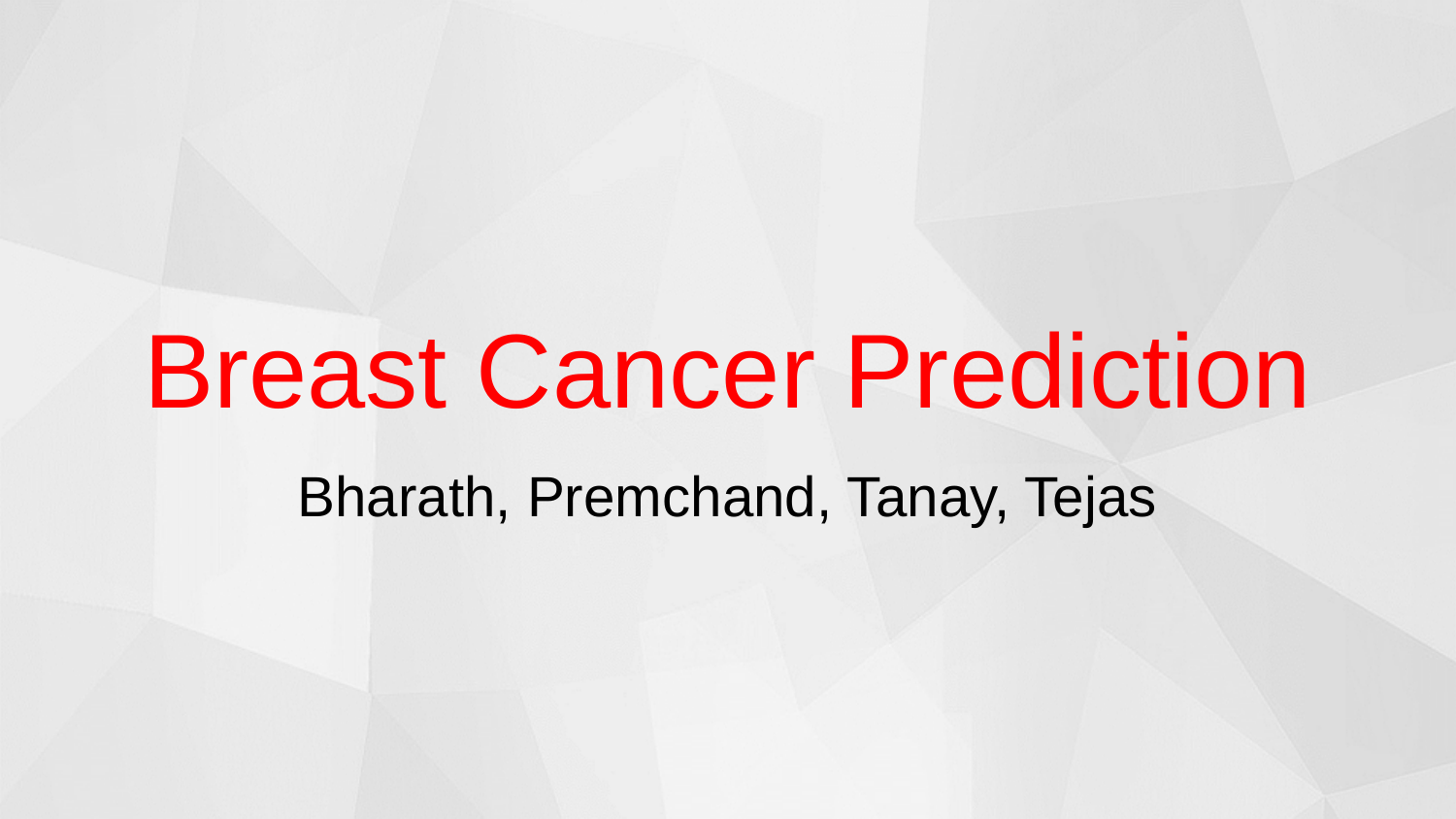

# Breast Cancer Prediction
Bharath, Premchand, Tanay, Tejas